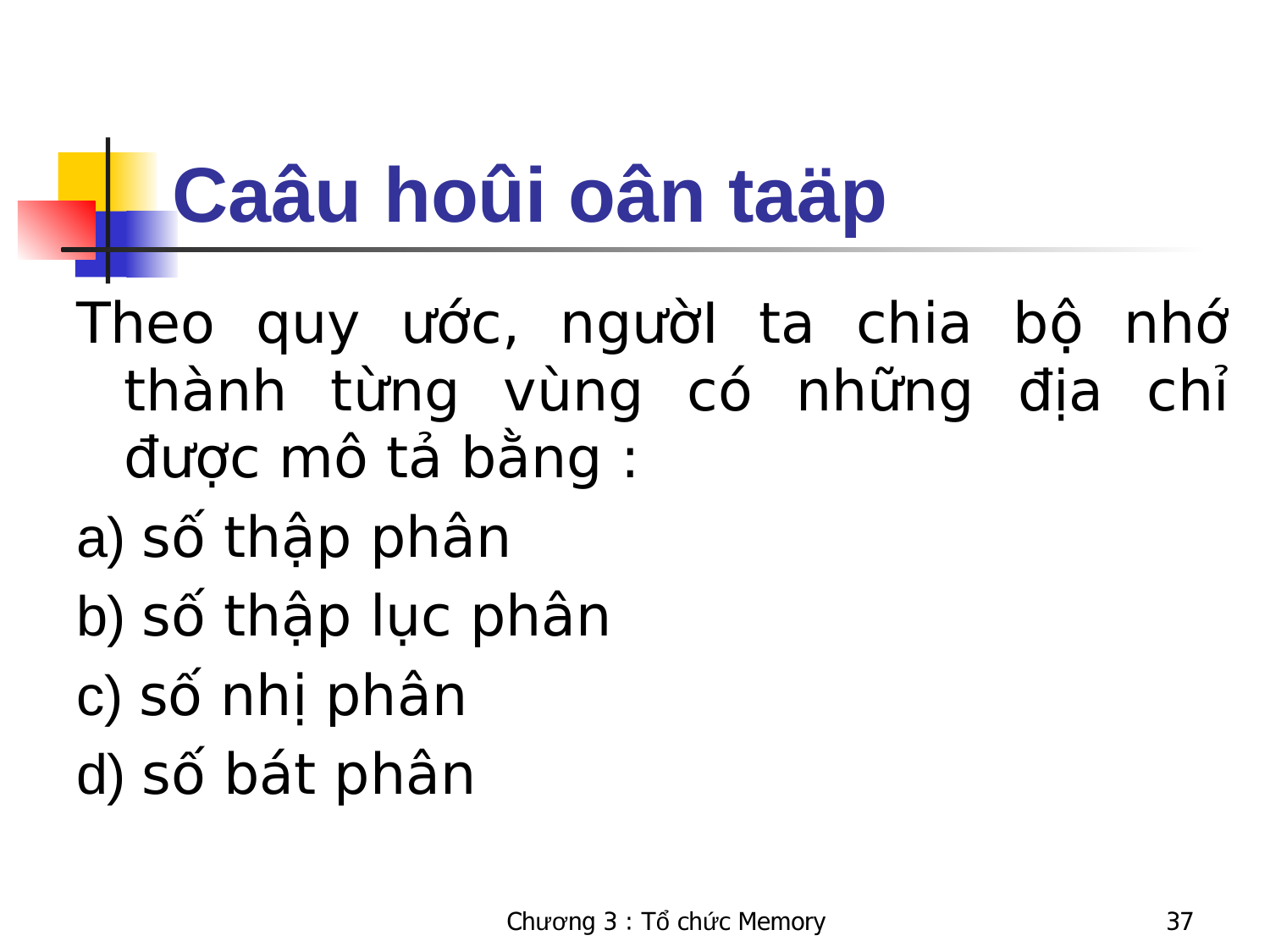

# Caâu hoûi oân taäp
Theo quy ước, ngườI ta chia bộ nhớ thành từng vùng có những địa chỉ được mô tả bằng :
a) số thập phân
b) số thập lục phân
c) số nhị phân
d) số bát phân

Chương 3 : Tổ chức Memory
37